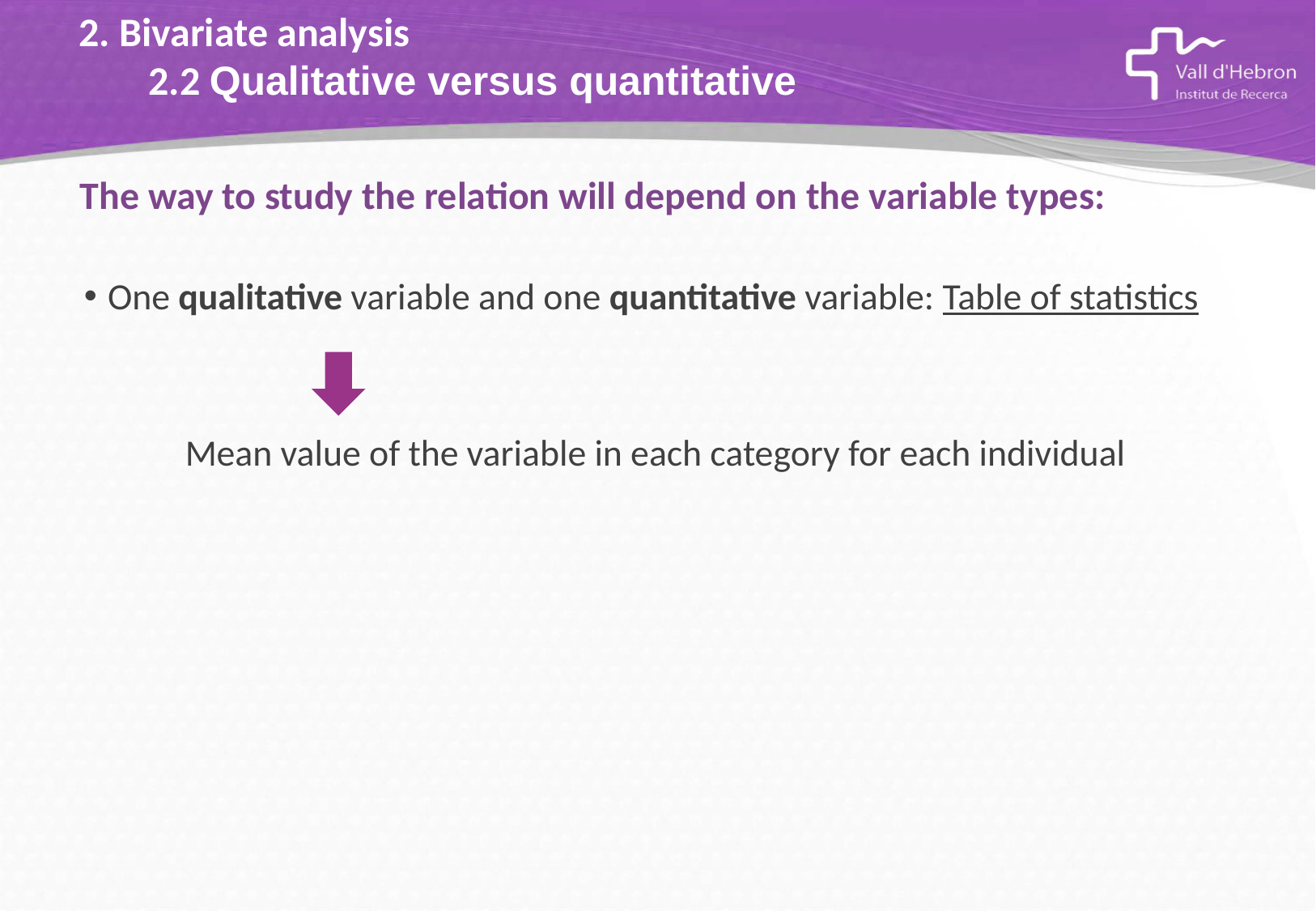

2. Bivariate analysis
 2.2 Qualitative versus quantitative
The way to study the relation will depend on the variable types:
One qualitative variable and one quantitative variable: Table of statistics

Mean value of the variable in each category for each individual